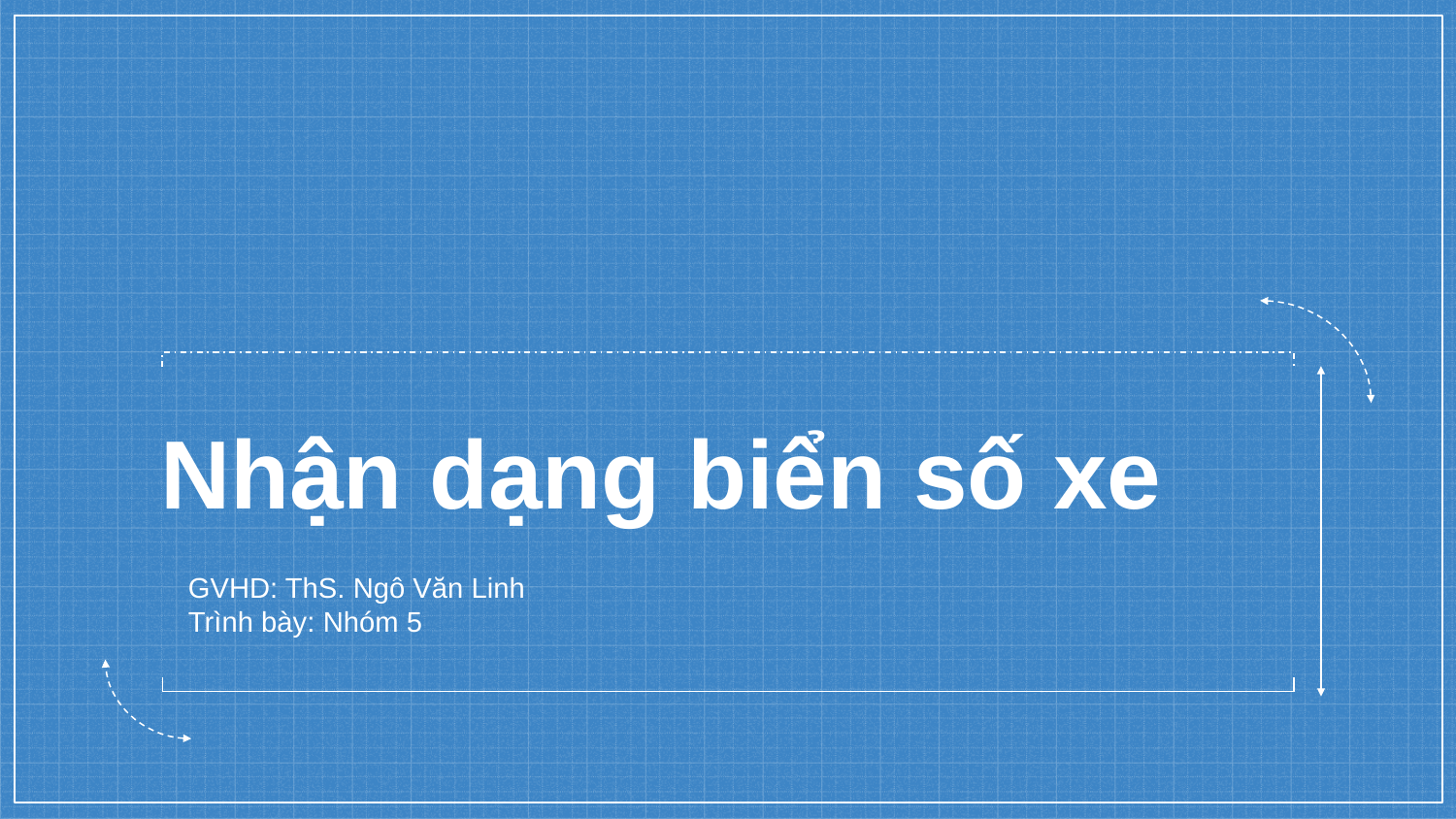

# Nhận dạng biển số xe
GVHD: ThS. Ngô Văn Linh
Trình bày: Nhóm 5